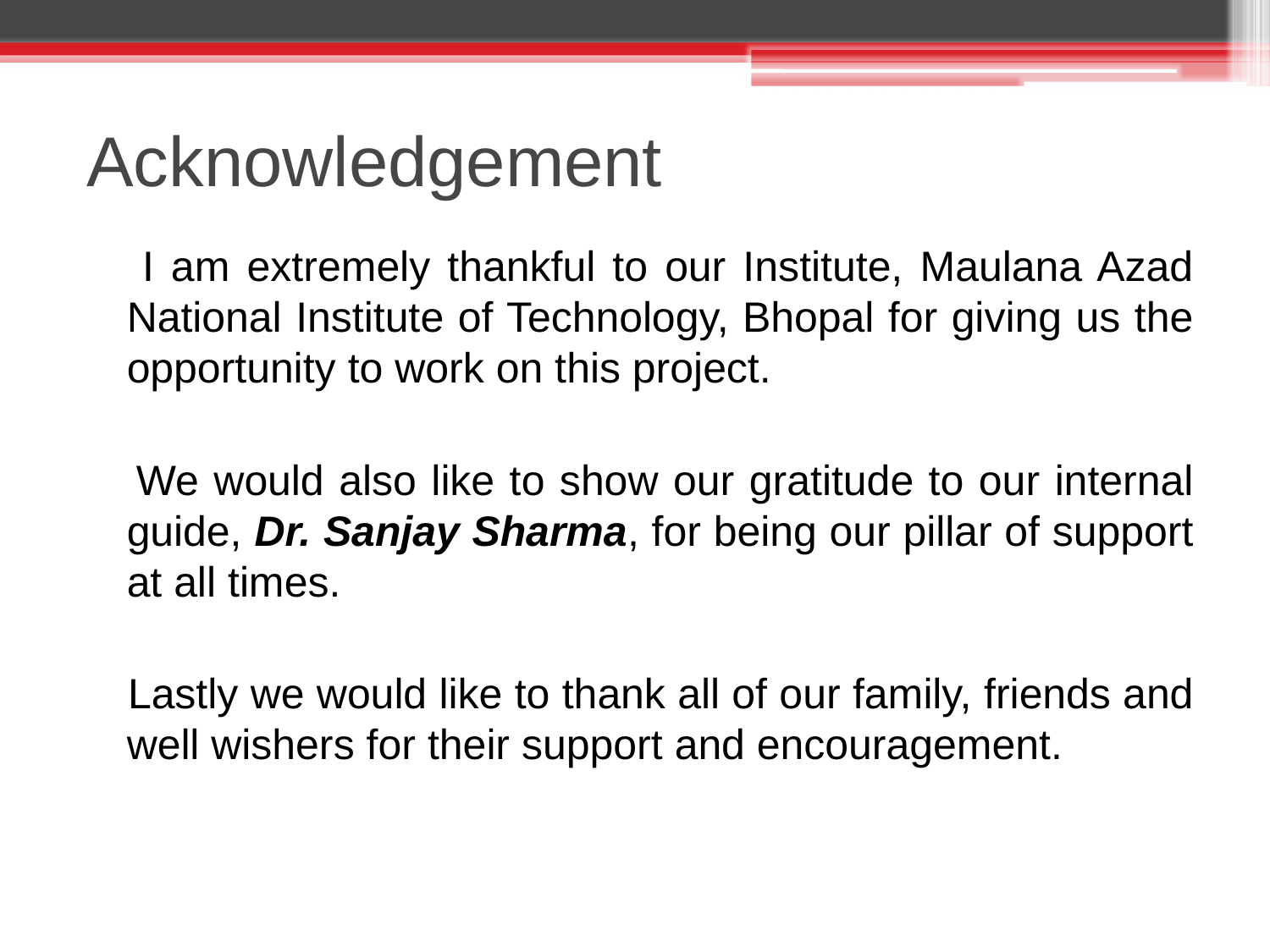

# Acknowledgement
   I am extremely thankful to our Institute, Maulana Azad National Institute of Technology, Bhopal for giving us the opportunity to work on this project.

   We would also like to show our gratitude to our internal guide, Dr. Sanjay Sharma, for being our pillar of support at all times.

   Lastly we would like to thank all of our family, friends and well wishers for their support and encouragement.